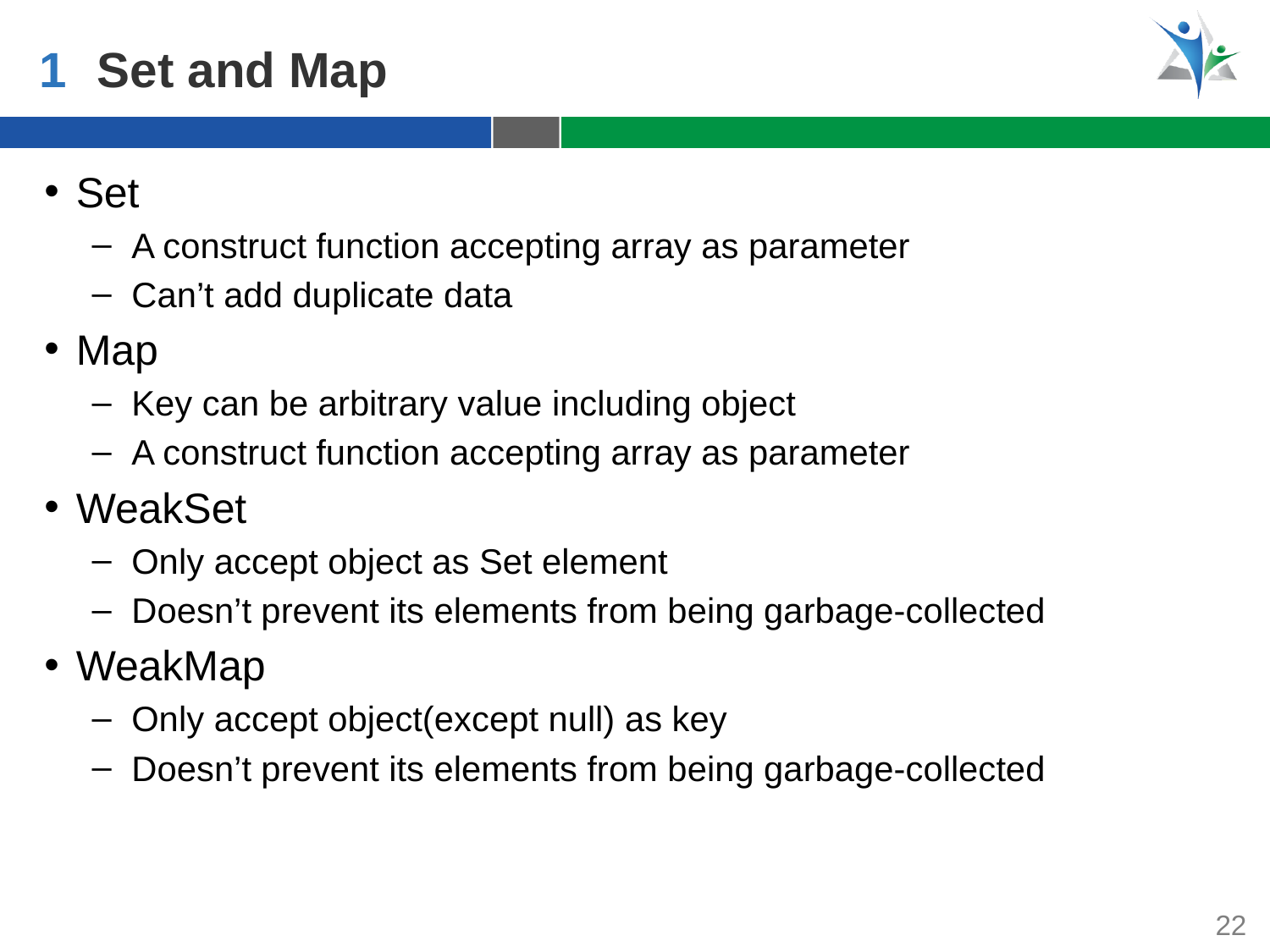

1
Set and Map
Set
A construct function accepting array as parameter
Can’t add duplicate data
Map
Key can be arbitrary value including object
A construct function accepting array as parameter
WeakSet
Only accept object as Set element
Doesn’t prevent its elements from being garbage-collected
WeakMap
Only accept object(except null) as key
Doesn’t prevent its elements from being garbage-collected